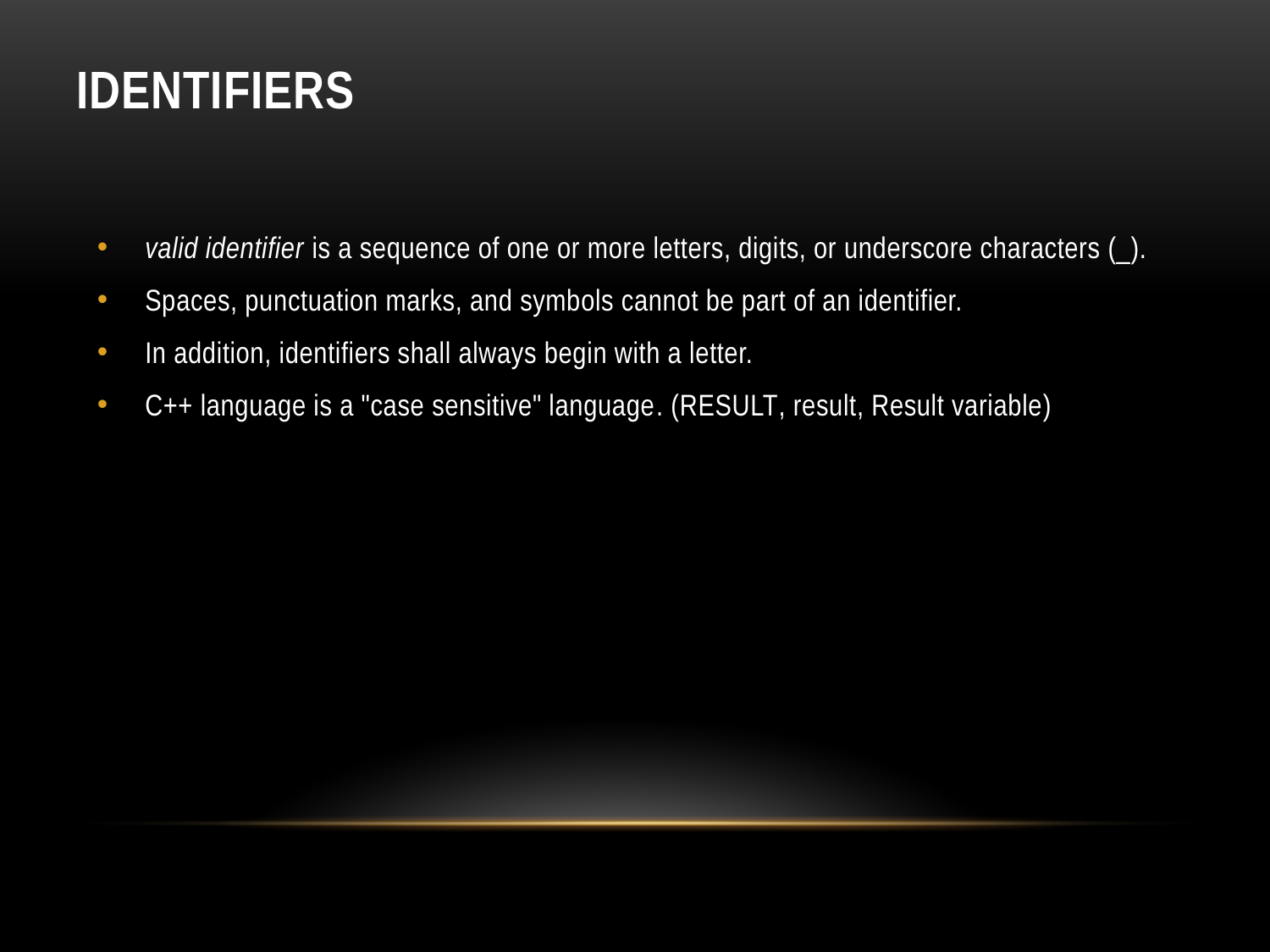

# Identifiers
valid identifier is a sequence of one or more letters, digits, or underscore characters (_).
Spaces, punctuation marks, and symbols cannot be part of an identifier.
In addition, identifiers shall always begin with a letter.
C++ language is a "case sensitive" language. (RESULT, result, Result variable)